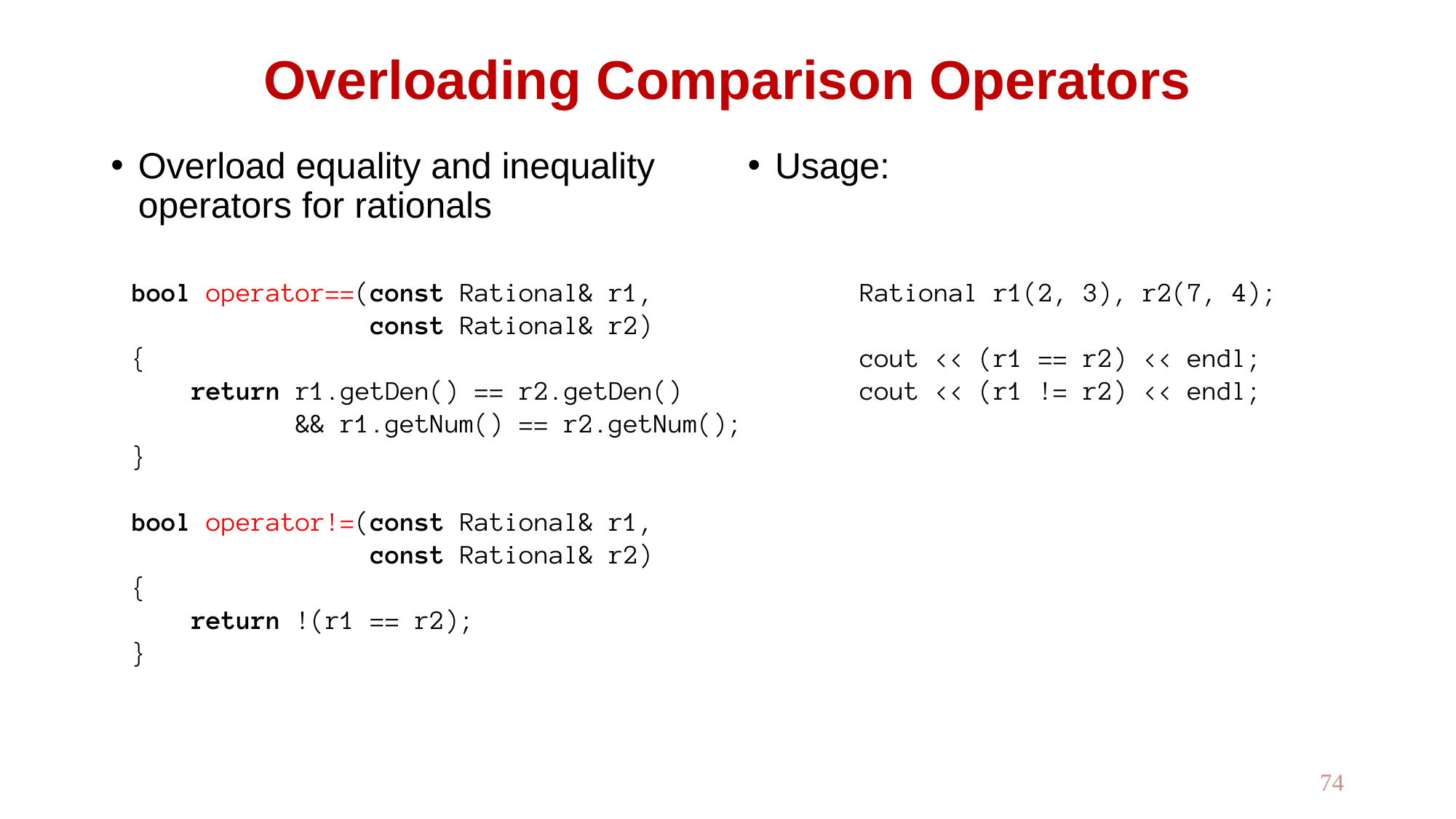

# Overloading Comparison Operators
Overload equality and inequality operators for rationals
Usage:
bool operator==(const Rational& r1,
                const Rational& r2)
{
    return r1.getDen() == r2.getDen()
           && r1.getNum() == r2.getNum();
}

bool operator!=(const Rational& r1,
                const Rational& r2)
{
    return !(r1 == r2);
}
Rational r1(2, 3), r2(7, 4);

cout << (r1 == r2) << endl;
cout << (r1 != r2) << endl;
74